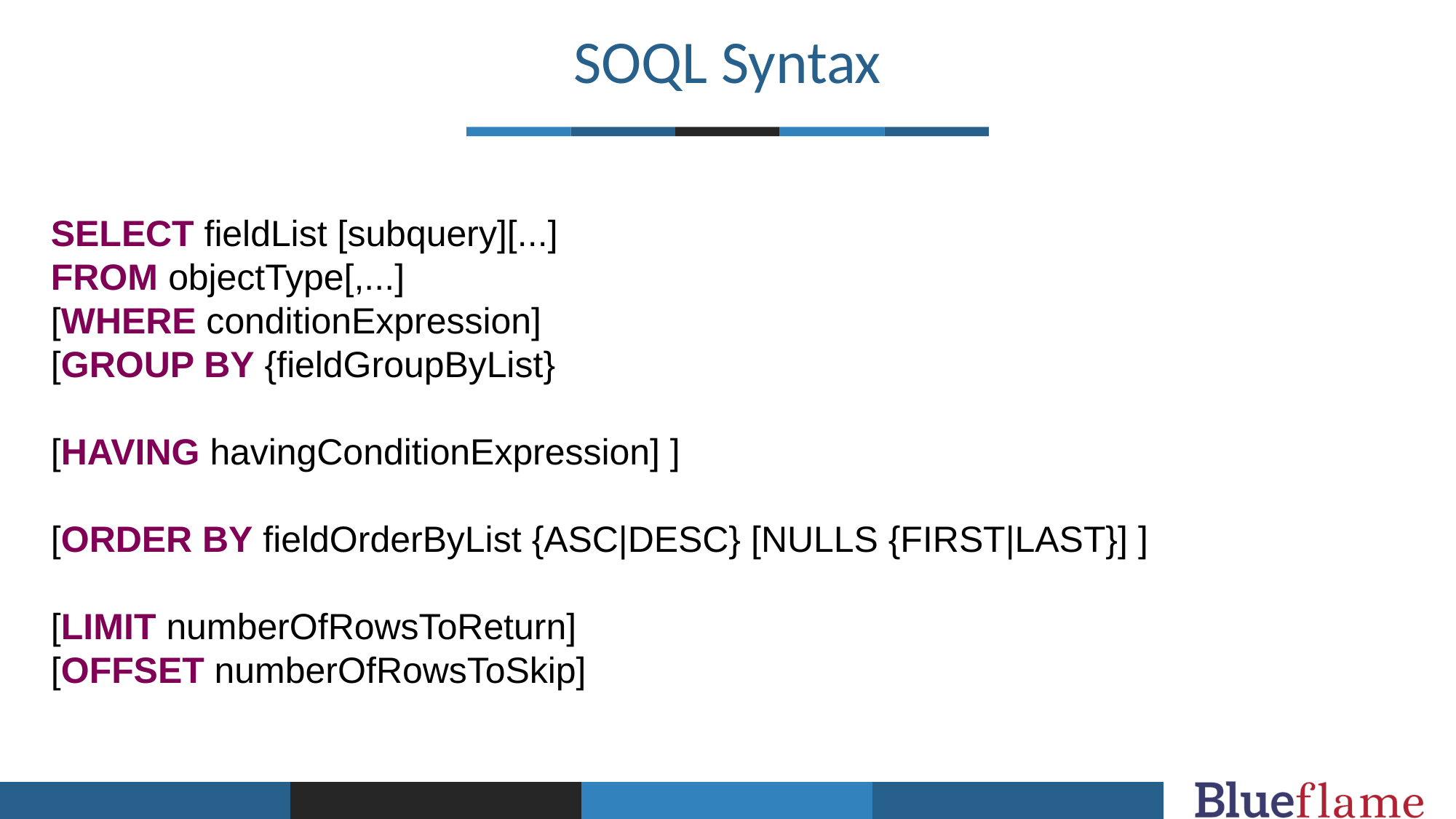

SOQL Syntax
SELECT fieldList [subquery][...]
FROM objectType[,...]
[WHERE conditionExpression]
[GROUP BY {fieldGroupByList}

[HAVING havingConditionExpression] ]

[ORDER BY fieldOrderByList {ASC|DESC} [NULLS {FIRST|LAST}] ]

[LIMIT numberOfRowsToReturn]
[OFFSET numberOfRowsToSkip]